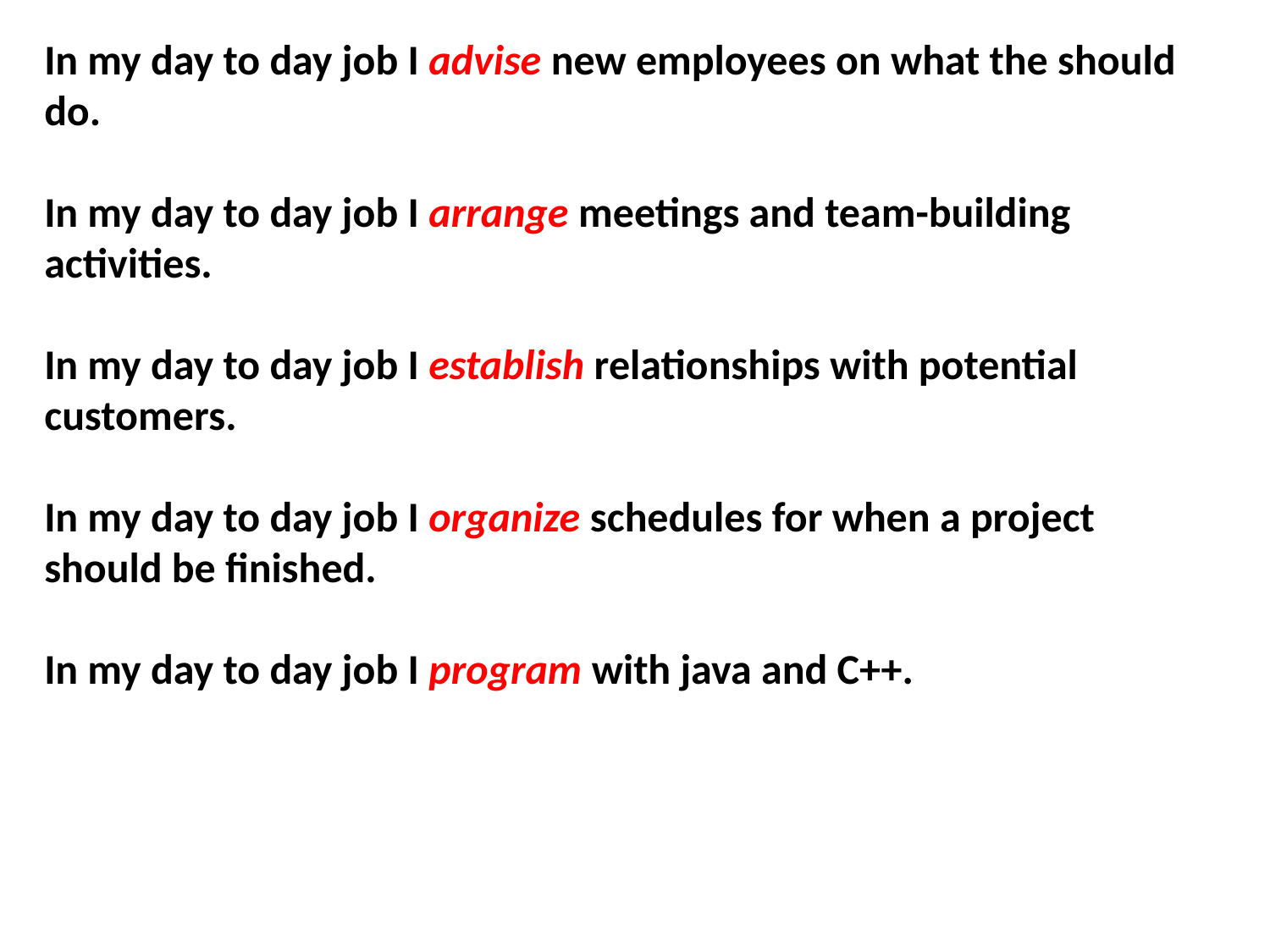

In my day to day job I advise new employees on what the should do.

In my day to day job I arrange meetings and team-building activities.

In my day to day job I establish relationships with potential customers.

In my day to day job I organize schedules for when a project should be finished.

In my day to day job I program with java and C++.